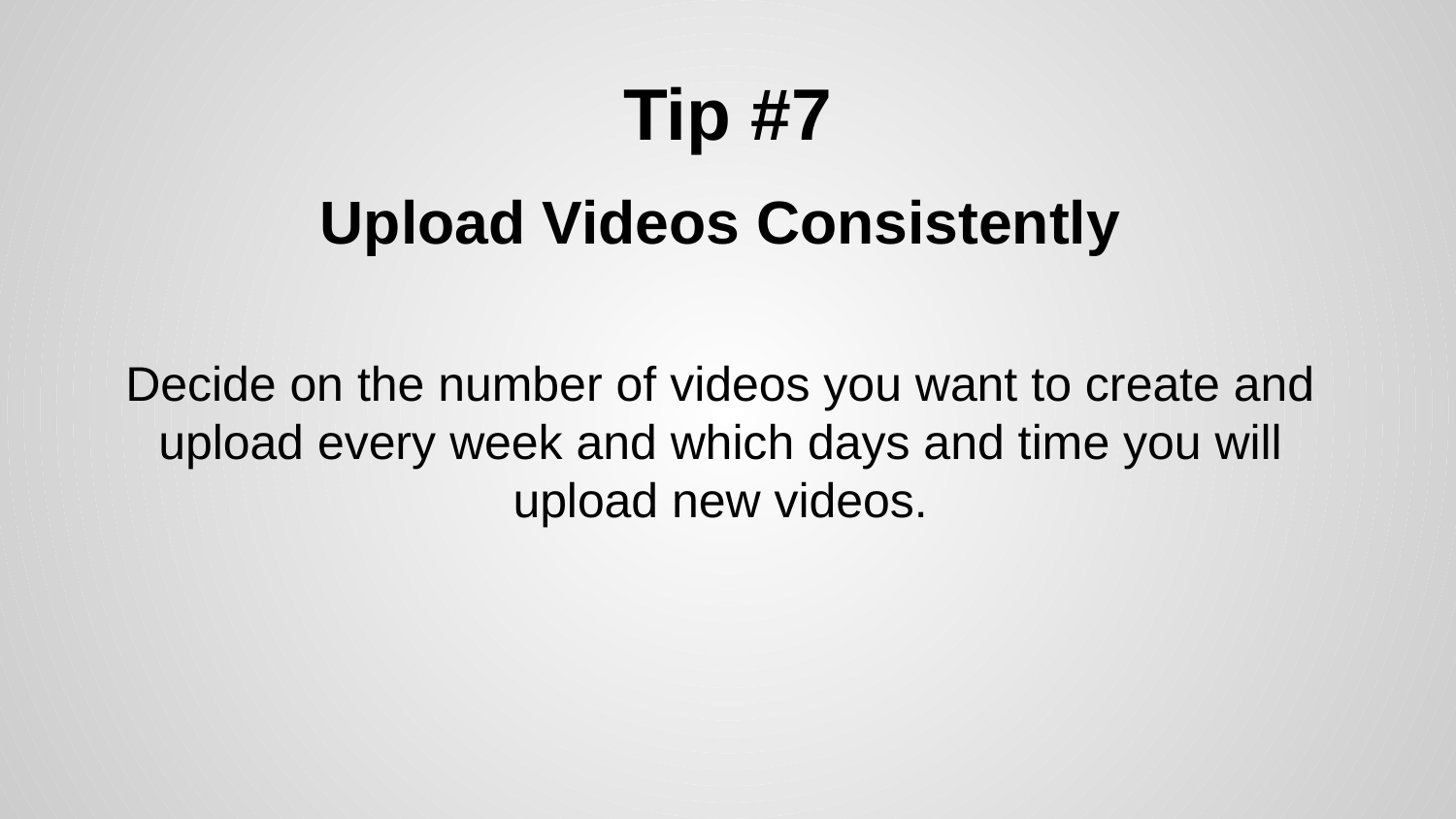

# Tip #7

Upload Videos Consistently

Decide on the number of videos you want to create and upload every week and which days and time you will upload new videos.